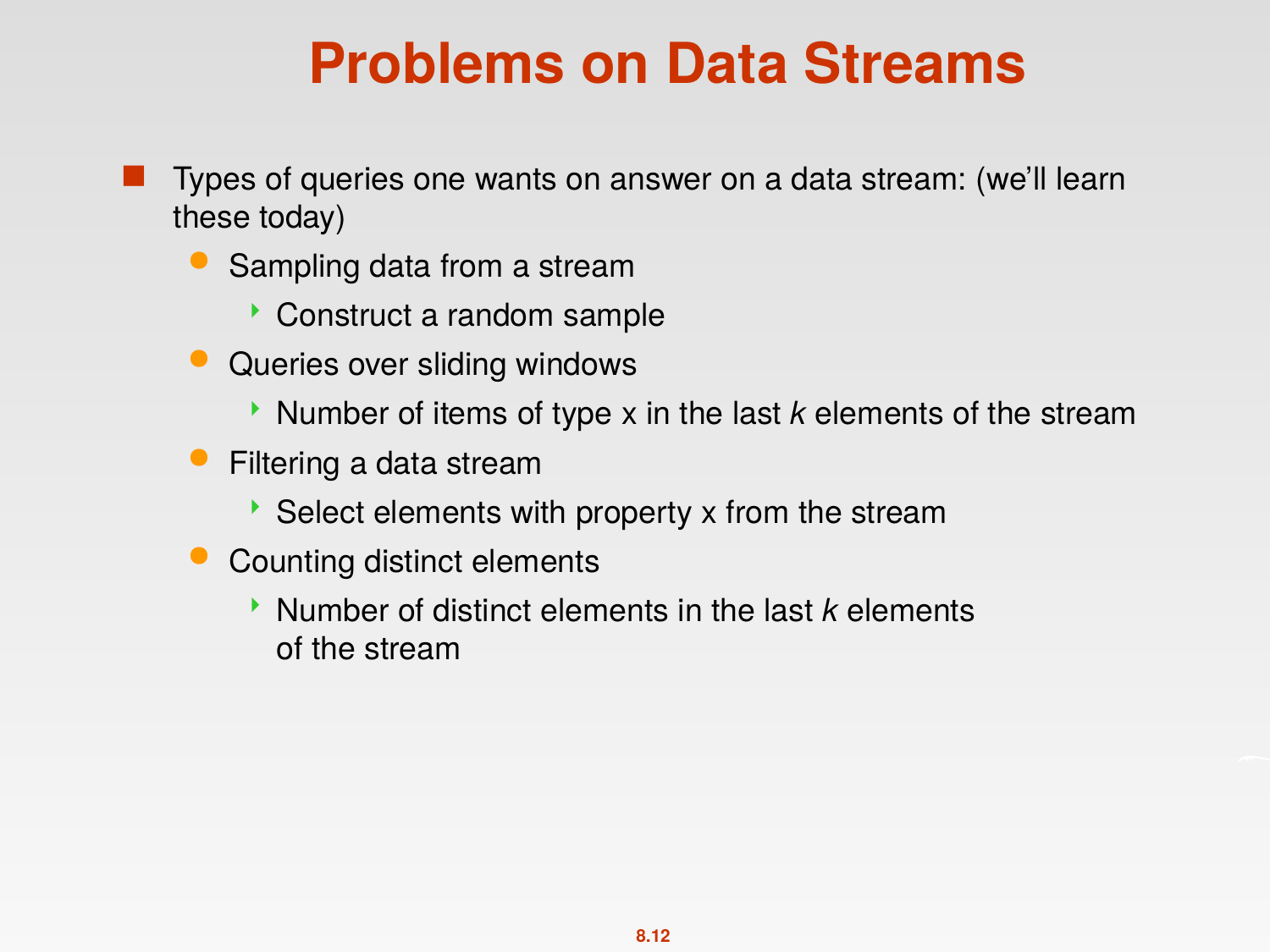

# Problems on Data Streams
Types of queries one wants on answer on a data stream: (we’ll learn these today)
Sampling data from a stream
Construct a random sample
Queries over sliding windows
Number of items of type x in the last k elements of the stream
Filtering a data stream
Select elements with property x from the stream
Counting distinct elements
Number of distinct elements in the last k elements
of the stream